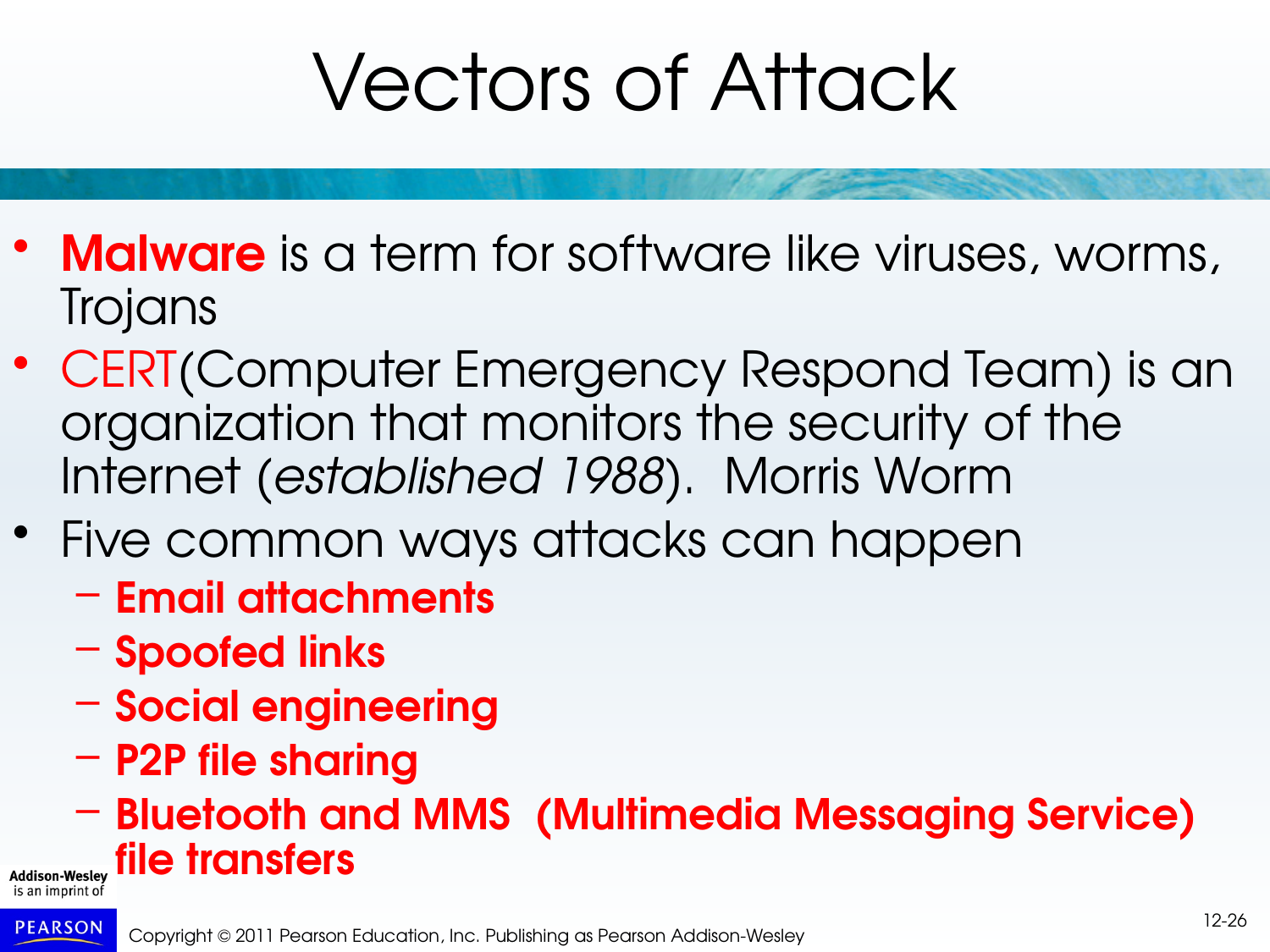

Vectors of Attack
Malware is a term for software like viruses, worms, Trojans
CERT(Computer Emergency Respond Team) is an organization that monitors the security of the Internet (established 1988).  Morris Worm
Five common ways attacks can happen
Email attachments
Spoofed links
Social engineering
P2P file sharing
Bluetooth and MMS  (Multimedia Messaging Service) file transfers

12-26